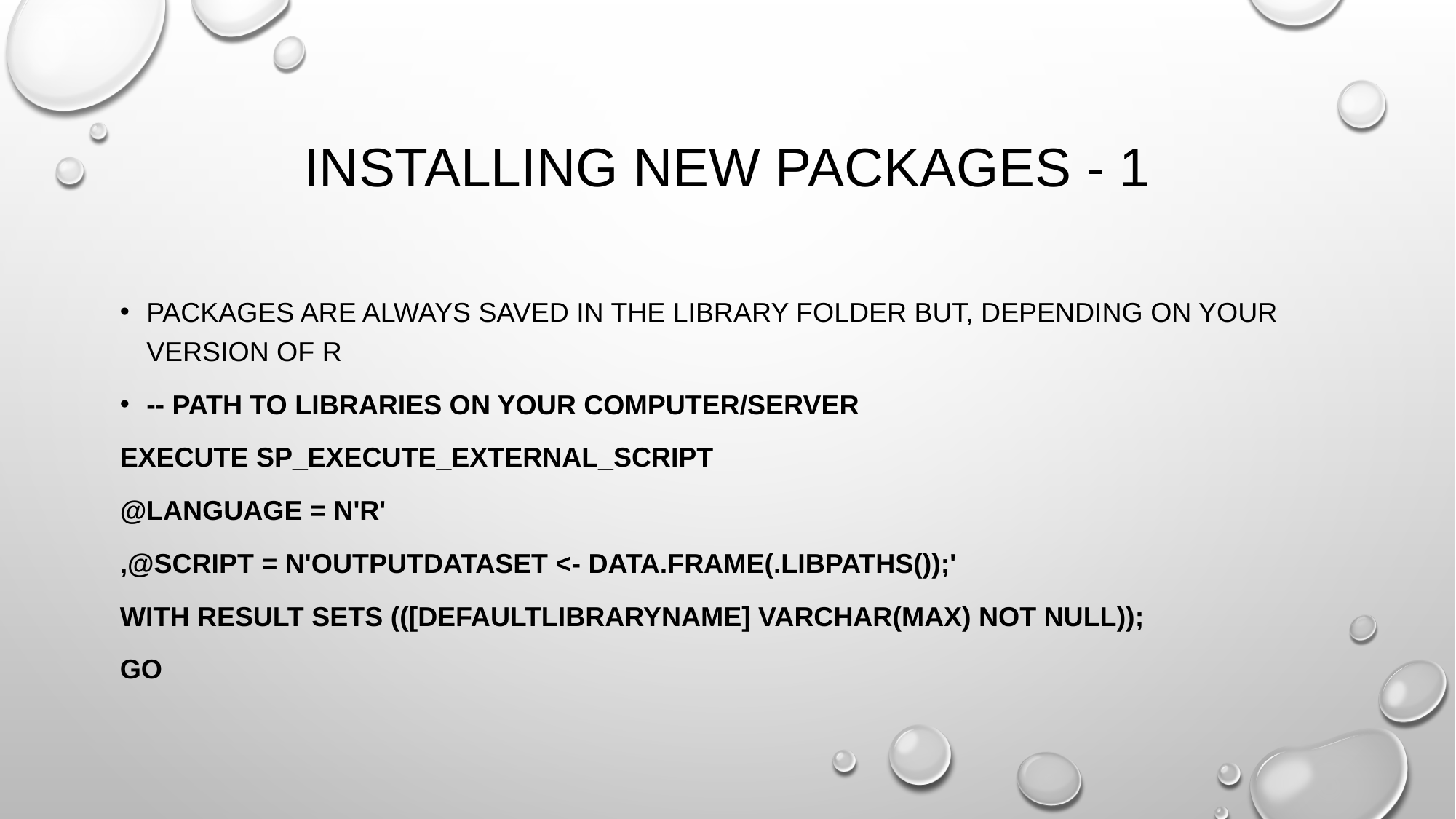

# Installing new packages - 1
Packages are always saved in the library folder but, depending on your version of R
-- Path to libraries on your computer/server
EXECUTE sp_execute_external_script
@language = N'R'
,@script = N'OutputDataSet <- data.frame(.libPaths());'
WITH RESULT SETS (([DefaultLibraryName] VARCHAR(MAX) NOT NULL));
GO